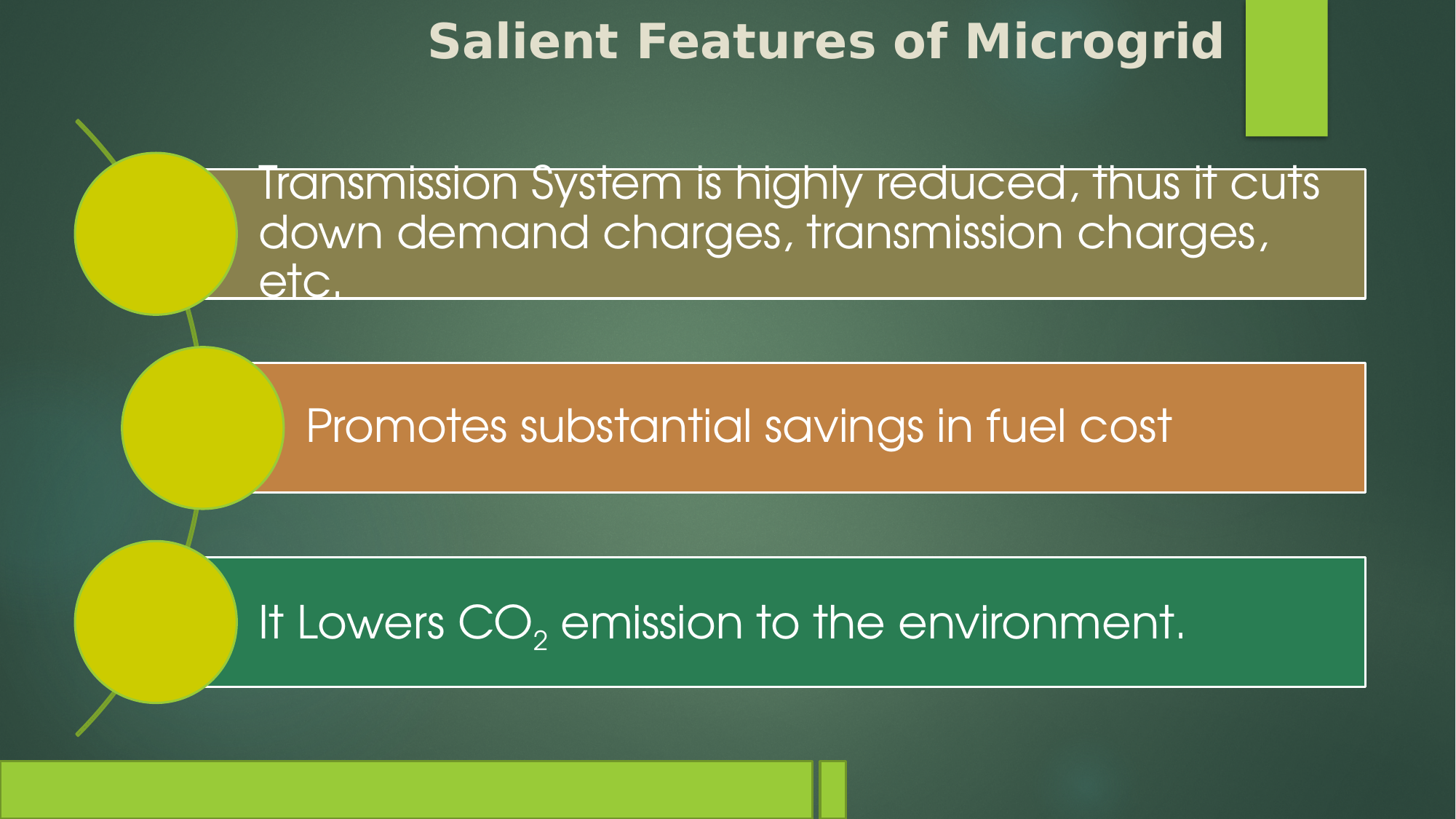

# Salient Features of Microgrid
Transmission System is highly reduced, thus it cuts down demand charges, transmission charges, etc.
Promotes substantial savings in fuel cost
It Lowers CO2 emission to the environment.